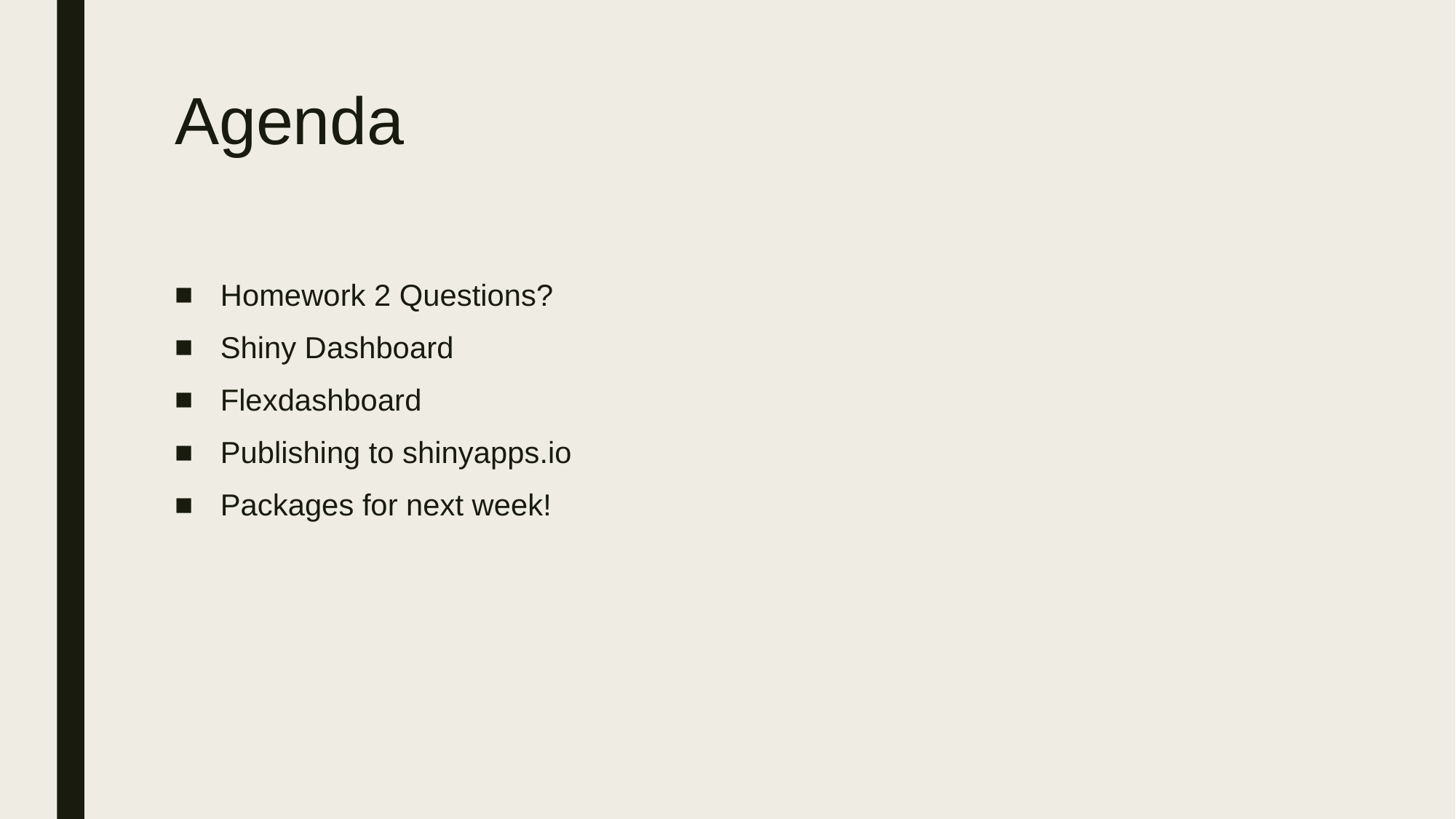

# Agenda
Homework 2 Questions?
Shiny Dashboard
Flexdashboard
Publishing to shinyapps.io
Packages for next week!